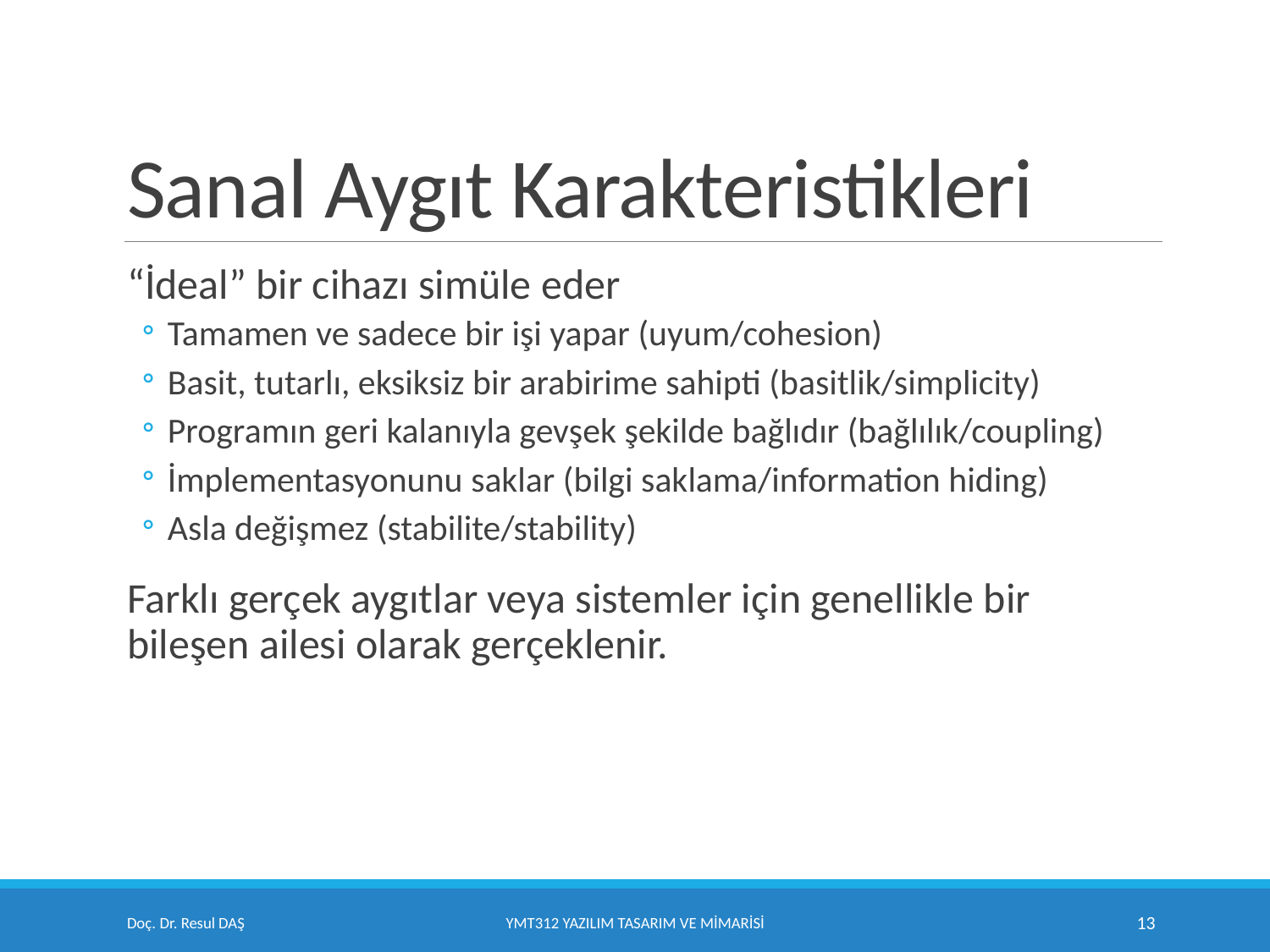

# Sanal Aygıt Karakteristikleri
“İdeal” bir cihazı simüle eder
Tamamen ve sadece bir işi yapar (uyum/cohesion)
Basit, tutarlı, eksiksiz bir arabirime sahipti (basitlik/simplicity)
Programın geri kalanıyla gevşek şekilde bağlıdır (bağlılık/coupling)
İmplementasyonunu saklar (bilgi saklama/information hiding)
Asla değişmez (stabilite/stability)
Farklı gerçek aygıtlar veya sistemler için genellikle bir bileşen ailesi olarak gerçeklenir.
Doç. Dr. Resul DAŞ
YMT312 Yazılım Tasarım ve Mimarisi
13